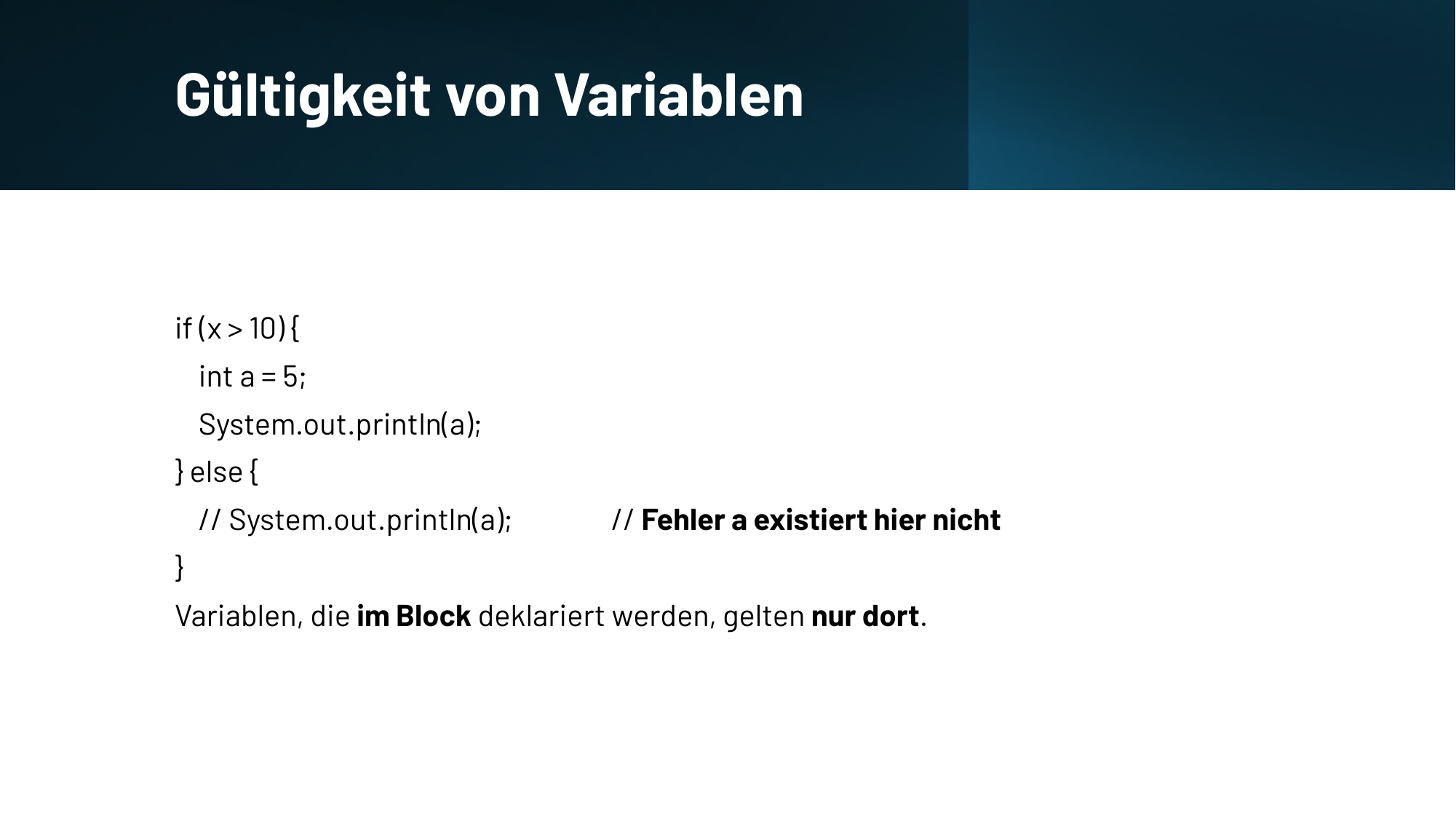

# Gültigkeit von Variablen
if (x > 10) {
    int a = 5;
    System.out.println(a);
} else {
    // System.out.println(a);  	// Fehler a existiert hier nicht
}
Variablen, die im Block deklariert werden, gelten nur dort.